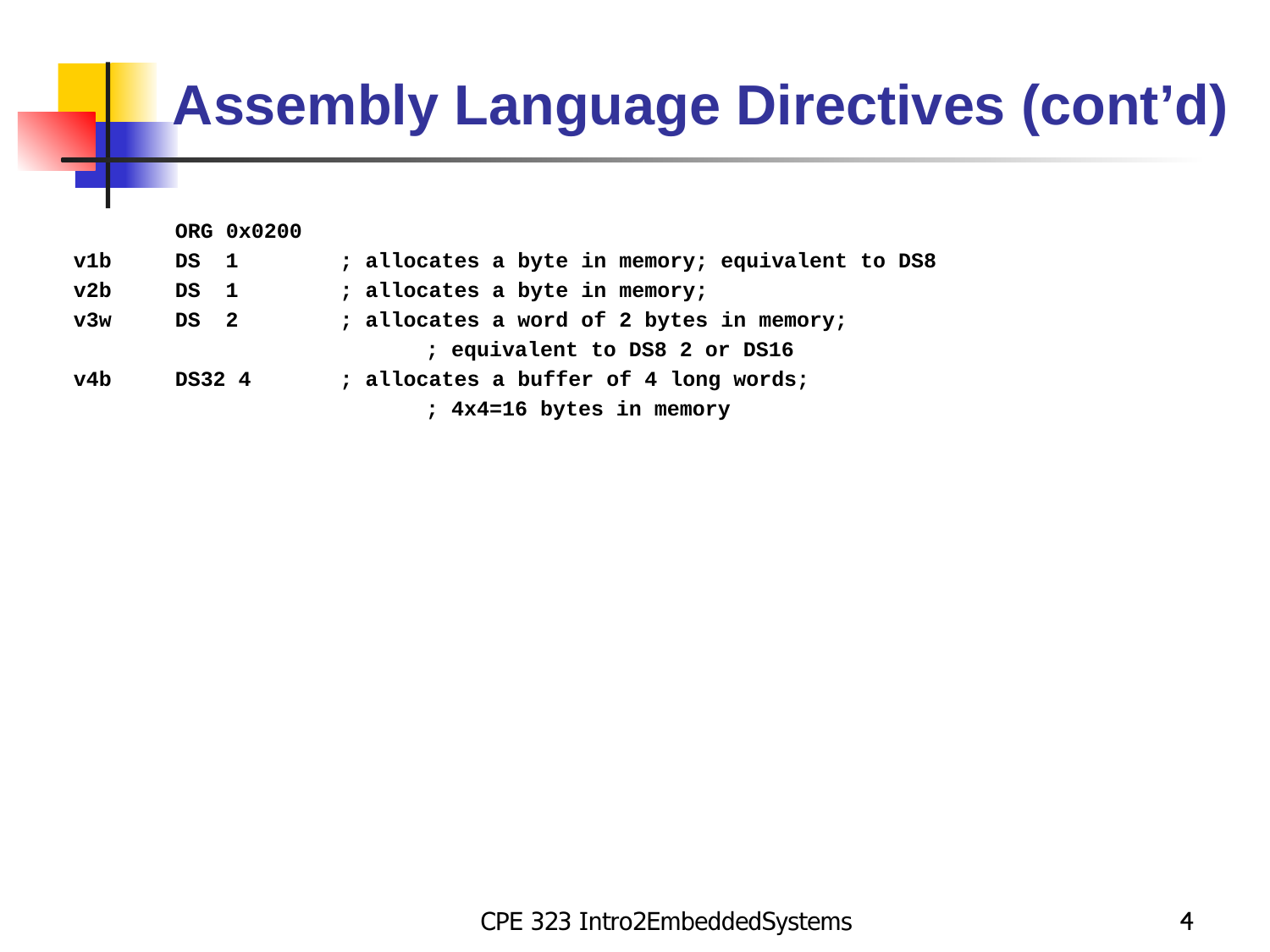

# Assembly Language Directives (cont’d)

        ORG 0x0200
v1b     DS  1        ; allocates a byte in memory; equivalent to DS8
v2b     DS  1        ; allocates a byte in memory;
v3w     DS  2        ; allocates a word of 2 bytes in memory;
			    ; equivalent to DS8 2 or DS16
v4b     DS32 4       ; allocates a buffer of 4 long words;
			    ; 4x4=16 bytes in memory
CPE 323 Intro2EmbeddedSystems
4